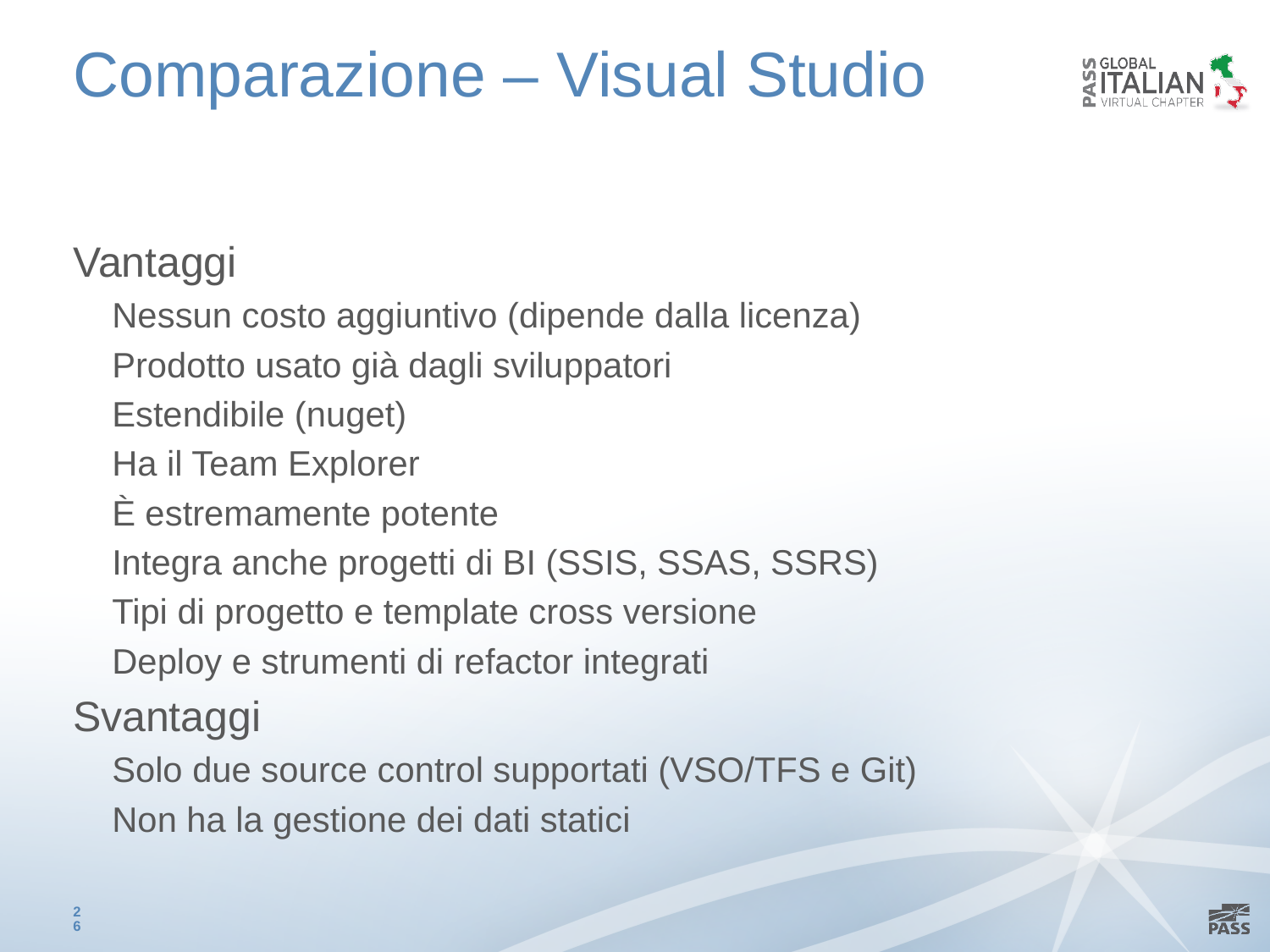

# Comparazione – Visual Studio

Vantaggi
    Nessun costo aggiuntivo (dipende dalla licenza)
    Prodotto usato già dagli sviluppatori
    Estendibile (nuget)
    Ha il Team Explorer
    È estremamente potente
    Integra anche progetti di BI (SSIS, SSAS, SSRS)
    Tipi di progetto e template cross versione
    Deploy e strumenti di refactor integrati
Svantaggi
    Solo due source control supportati (VSO/TFS e Git)
    Non ha la gestione dei dati statici

26